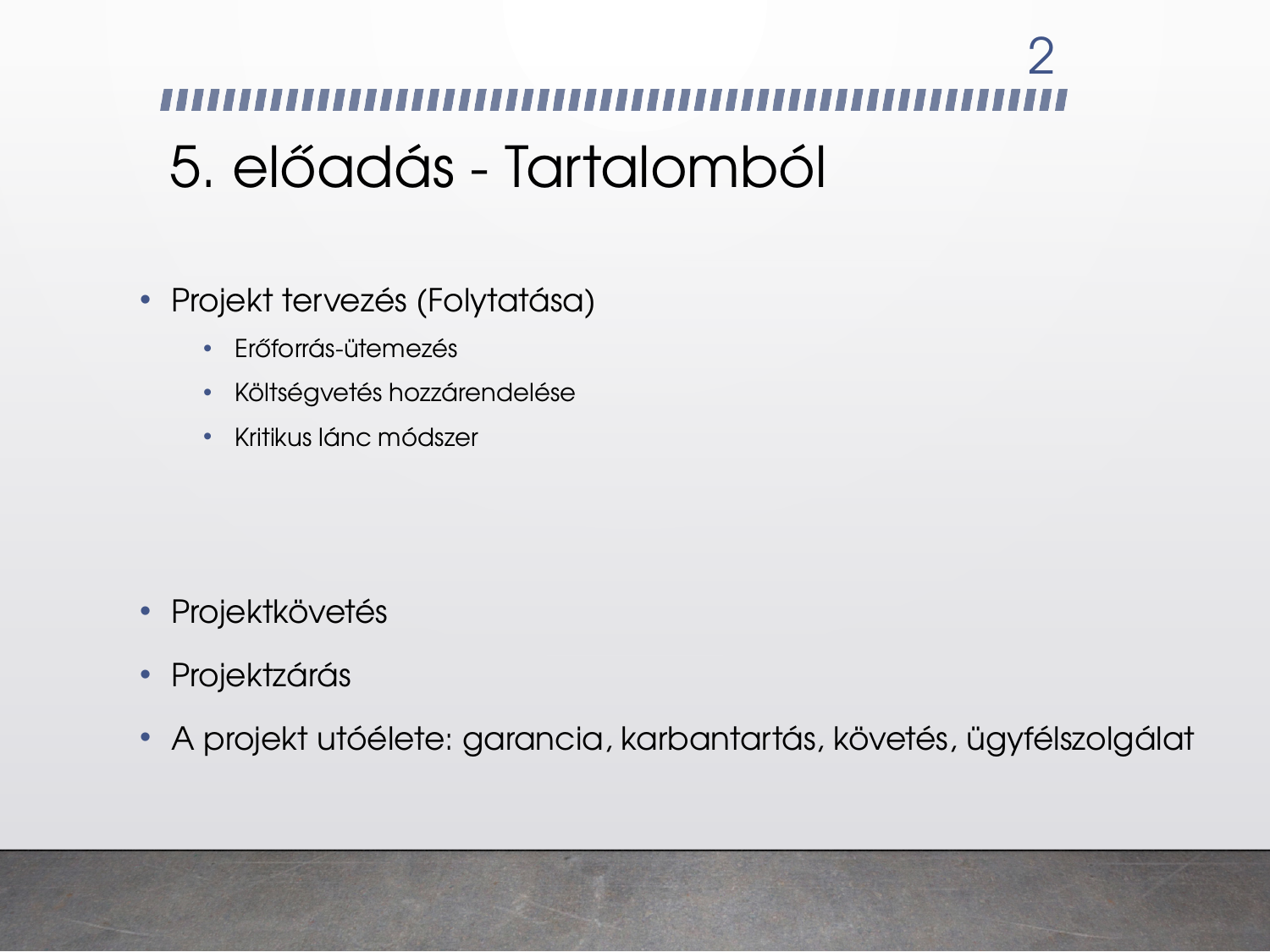

2
# 5. előadás - Tartalomból

Projekt tervezés (Folytatása)
Erőforrás-ütemezés
Költségvetés hozzárendelése
Kritikus lánc módszer

Projektkövetés
Projektzárás
A projekt utóélete: garancia, karbantartás, követés, ügyfélszolgálat